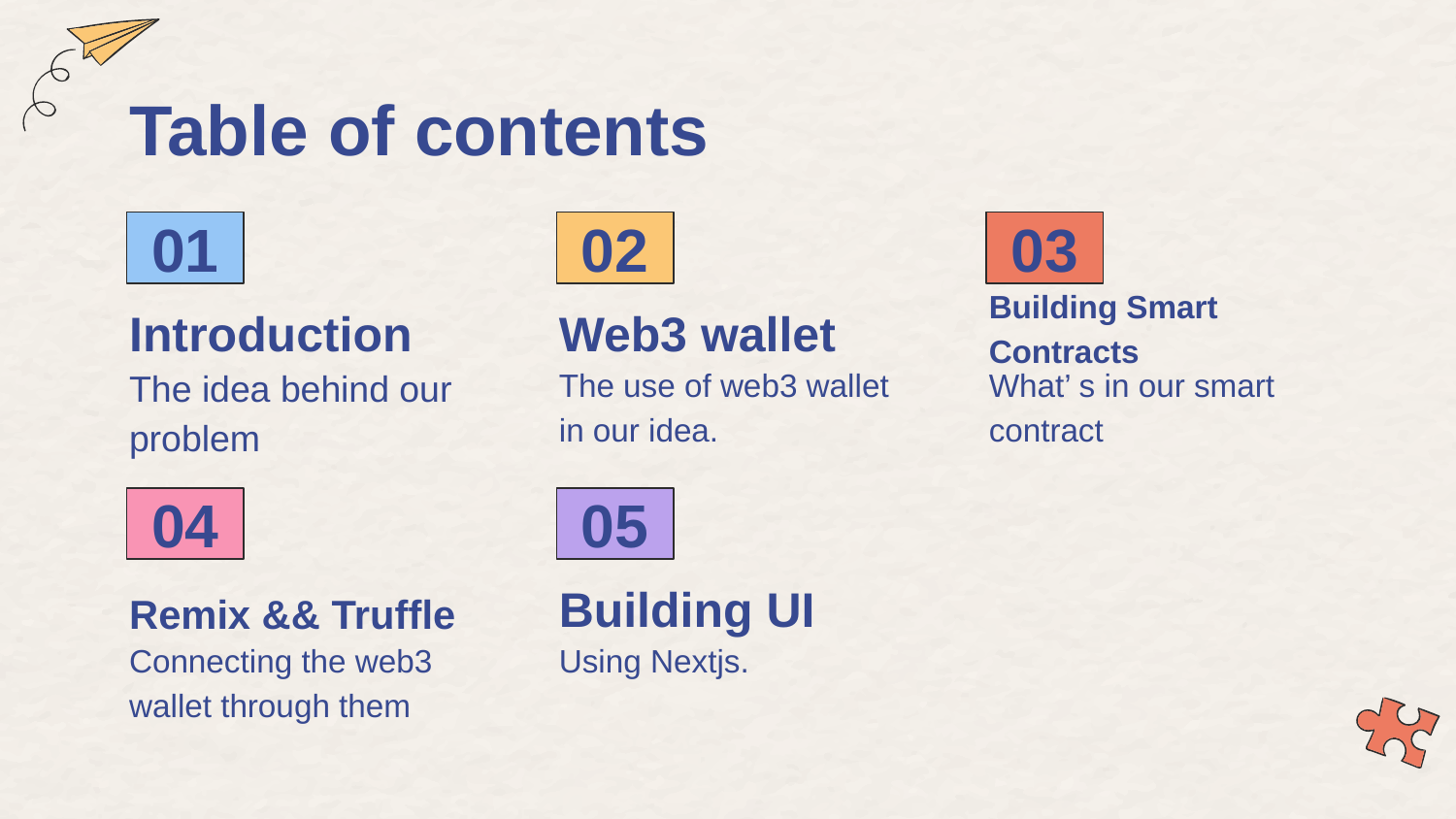

# Table of contents
01
02
03
Building Smart Contracts
Web3 wallet
Introduction
The idea behind our problem
The use of web3 wallet in our idea.
What’ s in our smart contract
04
05
Remix && Truffle
Building UI
Connecting the web3 wallet through them
Using Nextjs.